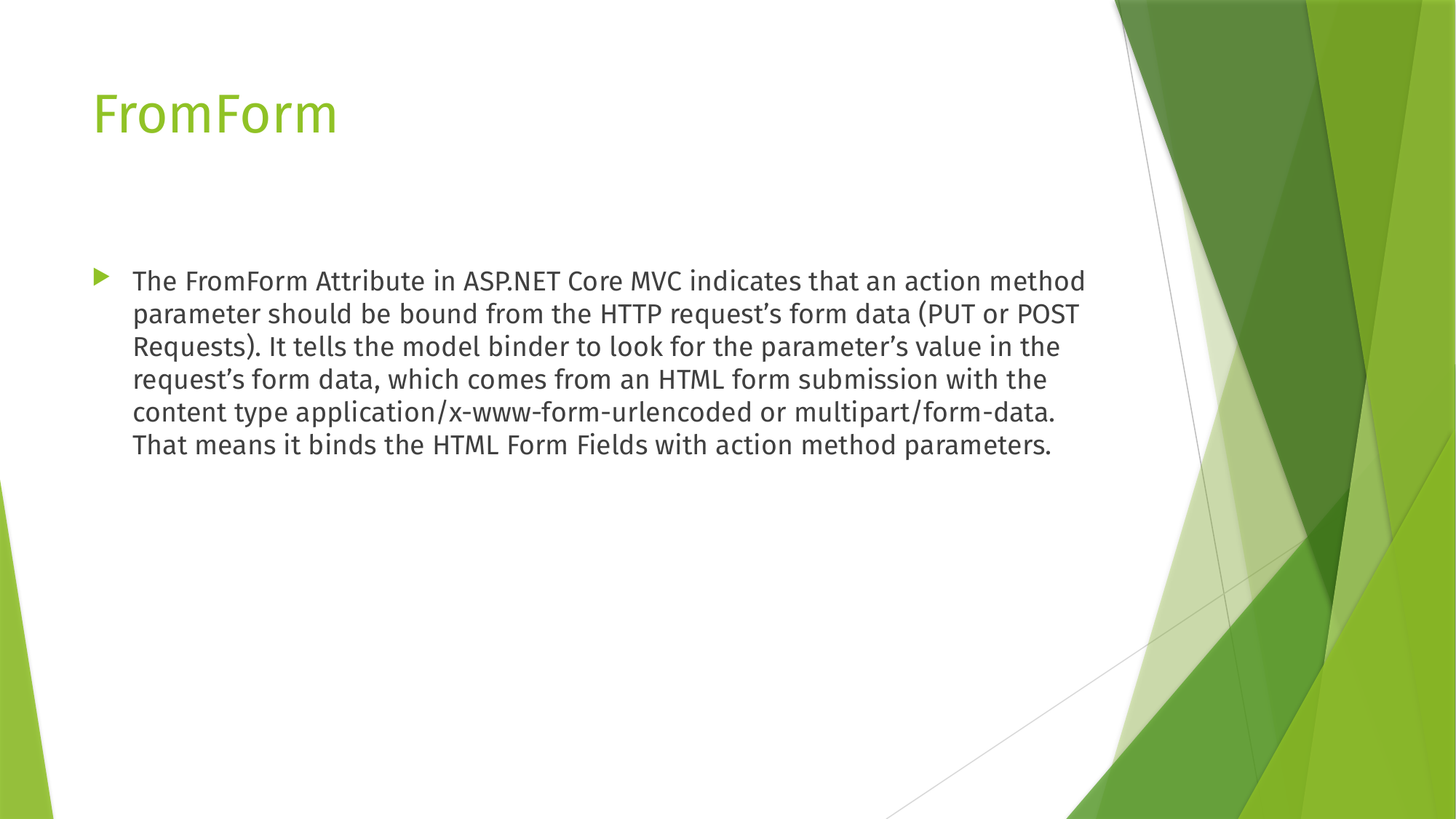

# FromForm
The FromForm Attribute in ASP.NET Core MVC indicates that an action method parameter should be bound from the HTTP request’s form data (PUT or POST Requests). It tells the model binder to look for the parameter’s value in the request’s form data, which comes from an HTML form submission with the content type application/x-www-form-urlencoded or multipart/form-data. That means it binds the HTML Form Fields with action method parameters.